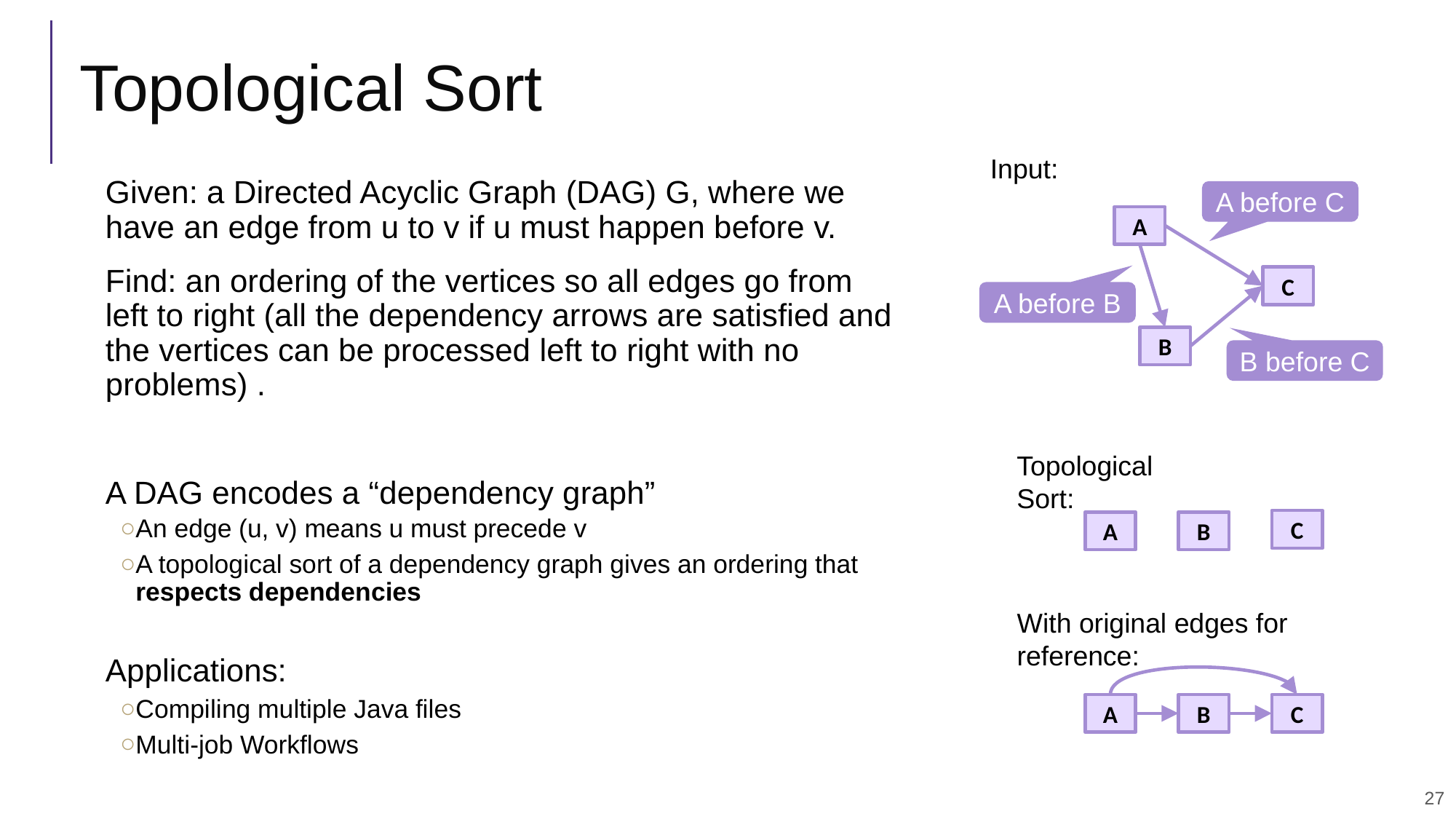

# Topological Sort
Input:
Given: a Directed Acyclic Graph (DAG) G, where we have an edge from u to v if u must happen before v.
Find: an ordering of the vertices so all edges go from left to right (all the dependency arrows are satisfied and the vertices can be processed left to right with no problems) .

A DAG encodes a “dependency graph”
An edge (u, v) means u must precede v
A topological sort of a dependency graph gives an ordering that respects dependencies
Applications:
Compiling multiple Java files
Multi-job Workflows
A before C
A before B
B before C
A
C
B
Topological Sort:
C
A
B
With original edges for reference:
A
B
C